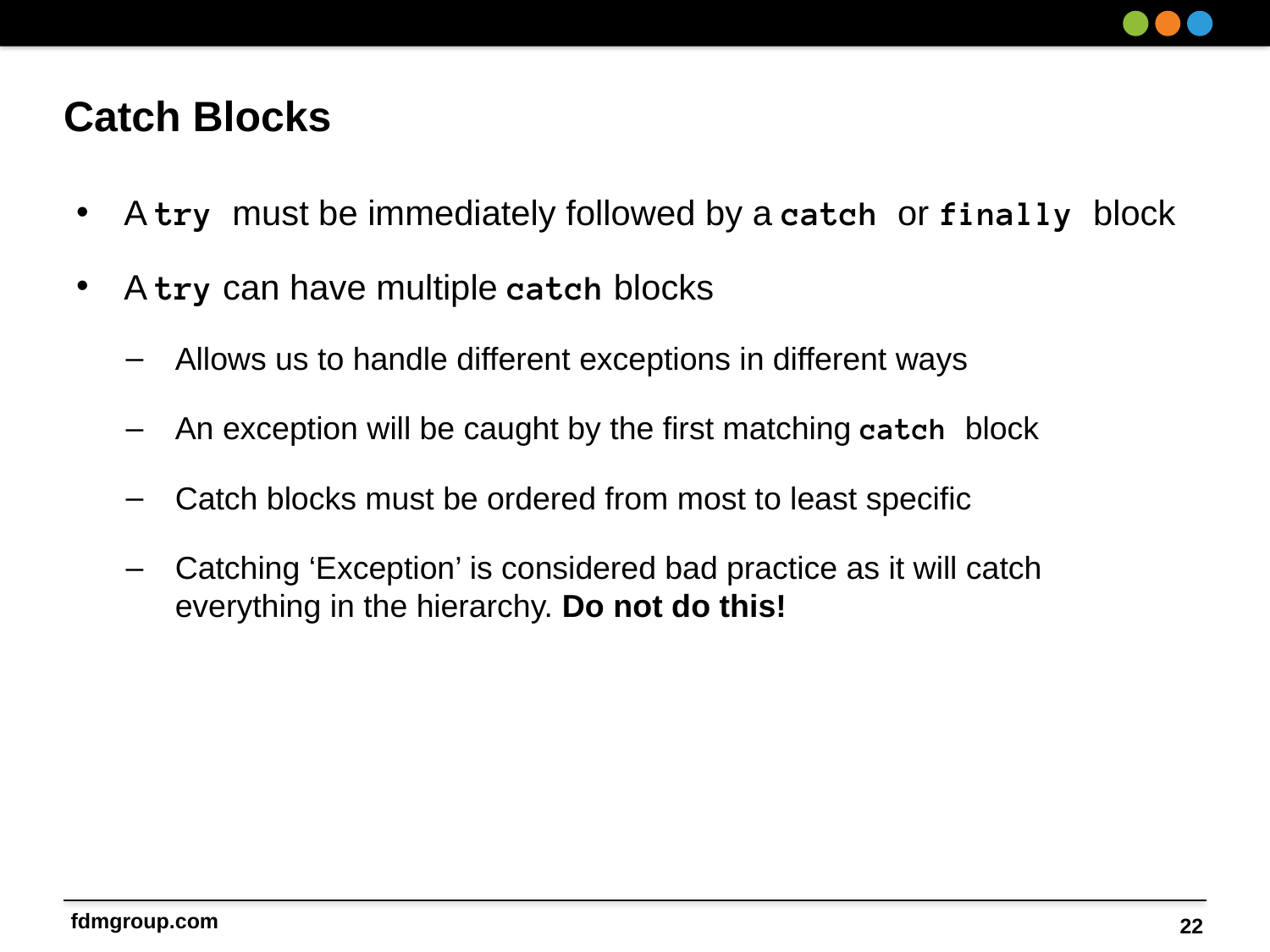

# Catch Blocks
A try must be immediately followed by a catch or finally block
A try can have multiple catch blocks
Allows us to handle different exceptions in different ways
An exception will be caught by the first matching catch  block
Catch blocks must be ordered from most to least specific
Catching ‘Exception’ is considered bad practice as it will catch everything in the hierarchy. Do not do this!
22